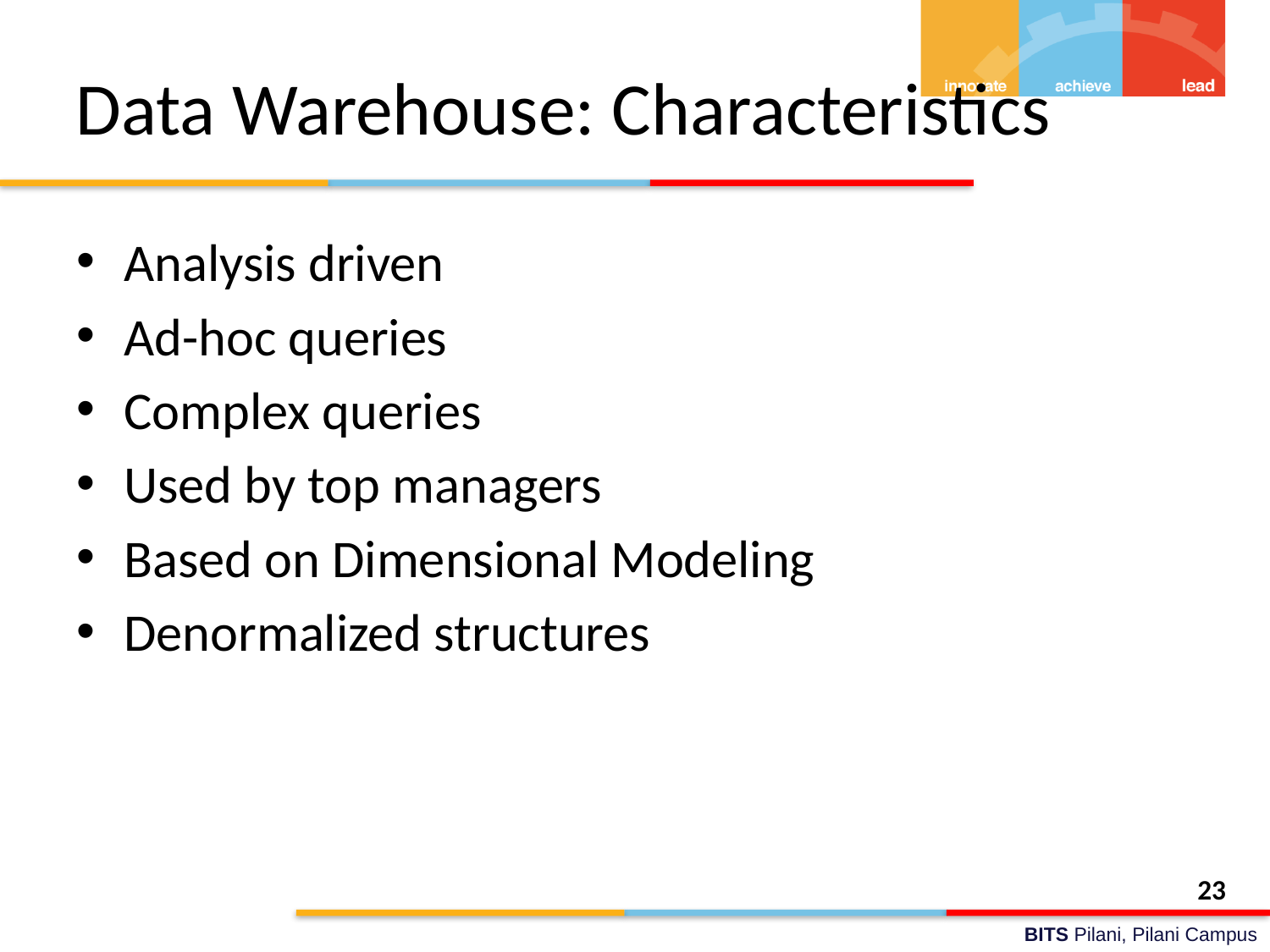

# Data Warehouse: Characteristics
Analysis driven
Ad-hoc queries
Complex queries
Used by top managers
Based on Dimensional Modeling
Denormalized structures

23